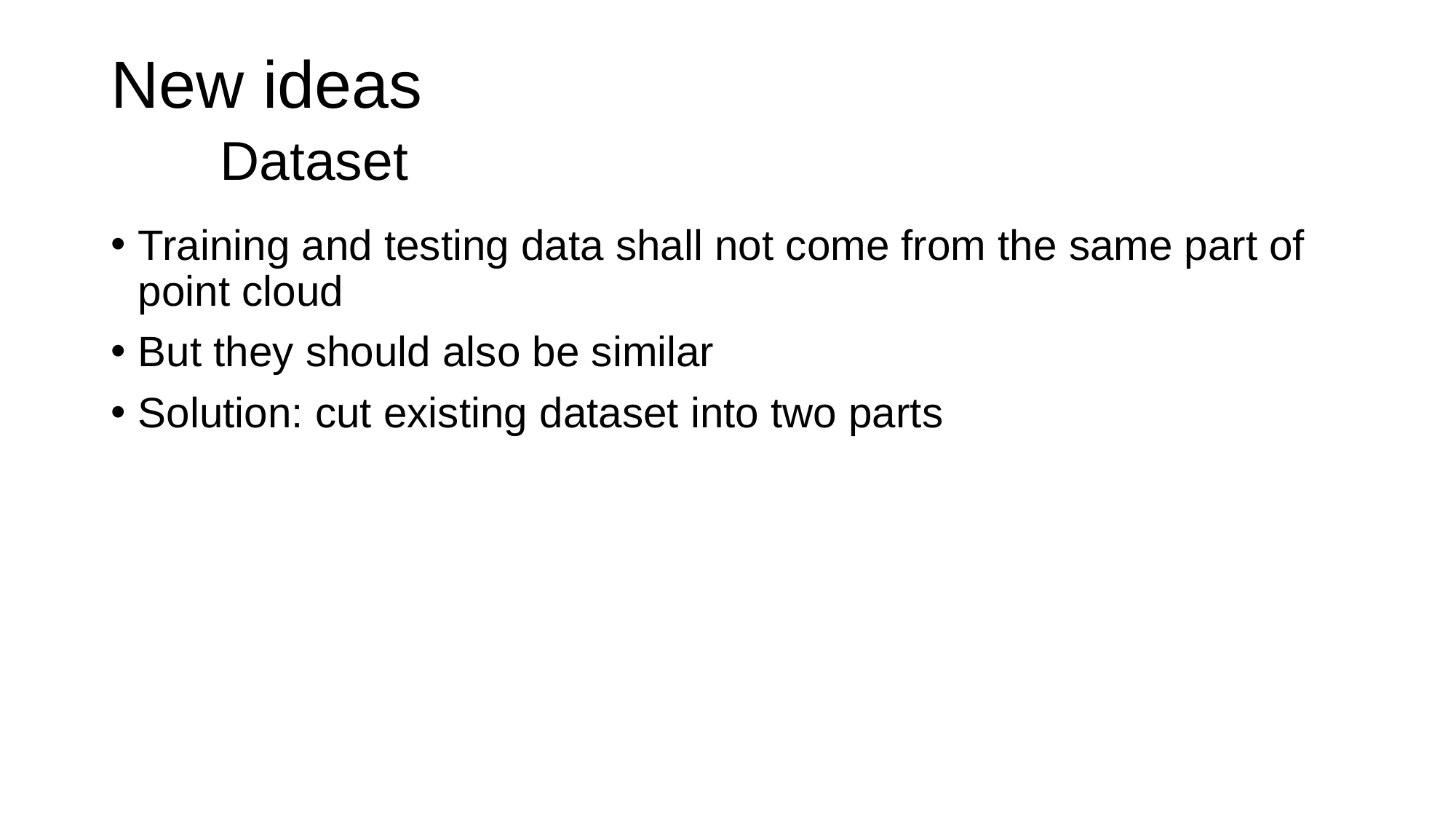

# New ideas Dataset

Training and testing data shall not come from the same part of point cloud
But they should also be similar
Solution: cut existing dataset into two parts